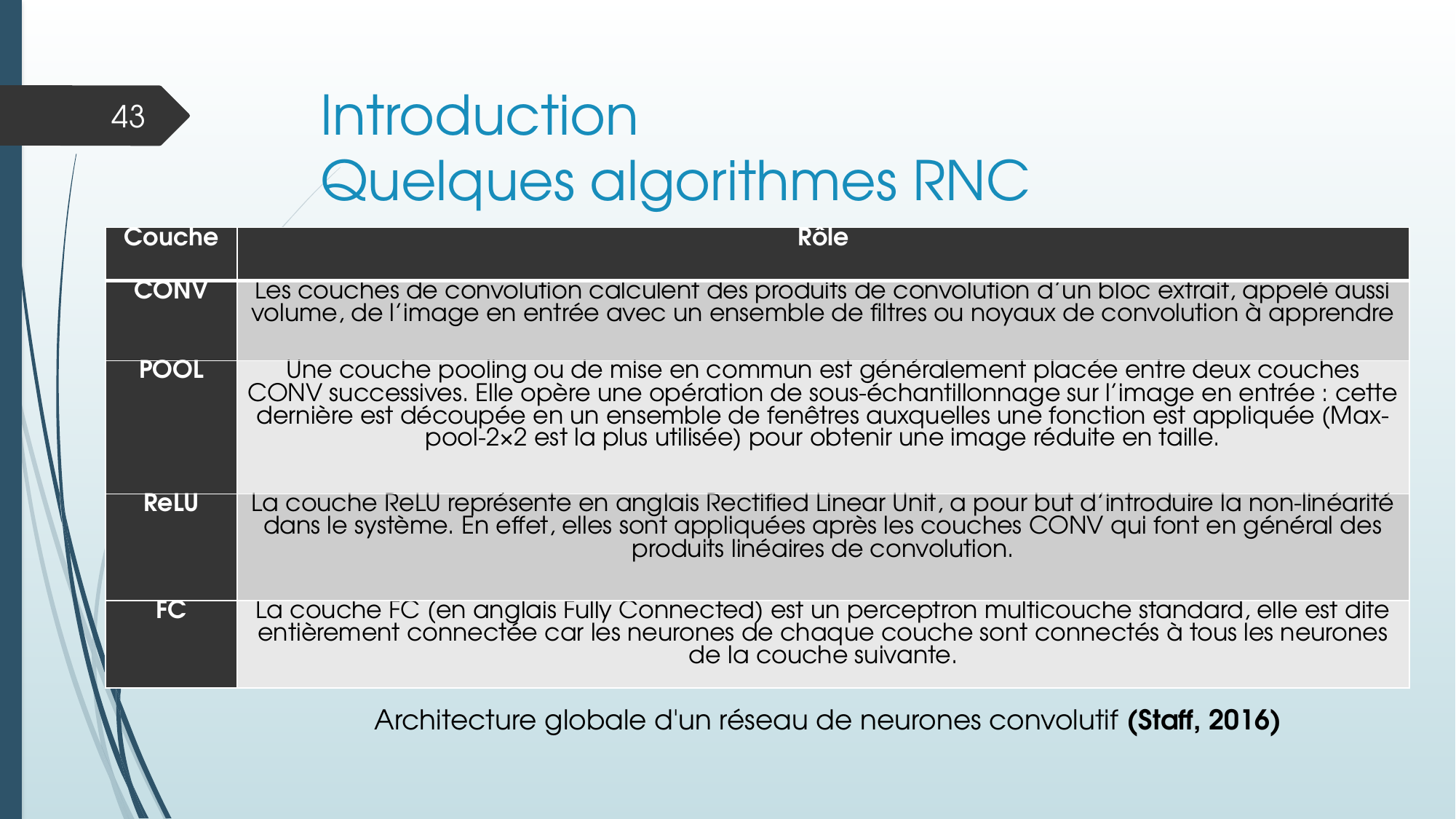

# Introduction Quelques algorithmes RNC
43
| Couche | Rôle |
| --- | --- |
| CONV | Les couches de convolution calculent des produits de convolution d’un bloc extrait, appelé aussi volume, de l’image en entrée avec un ensemble de filtres ou noyaux de convolution à apprendre |
| POOL | Une couche pooling ou de mise en commun est généralement placée entre deux couches CONV successives. Elle opère une opération de sous-échantillonnage sur l’image en entrée : cette dernière est découpée en un ensemble de fenêtres auxquelles une fonction est appliquée (Max-pool-2×2 est la plus utilisée) pour obtenir une image réduite en taille. |
| ReLU | La couche ReLU représente en anglais Rectified Linear Unit, a pour but d’introduire la non-linéarité dans le système. En effet, elles sont appliquées après les couches CONV qui font en général des produits linéaires de convolution. |
| FC | La couche FC (en anglais Fully Connected) est un perceptron multicouche standard, elle est dite entièrement connectée car les neurones de chaque couche sont connectés à tous les neurones de la couche suivante. |
Architecture globale d'un réseau de neurones convolutif (Staff, 2016)